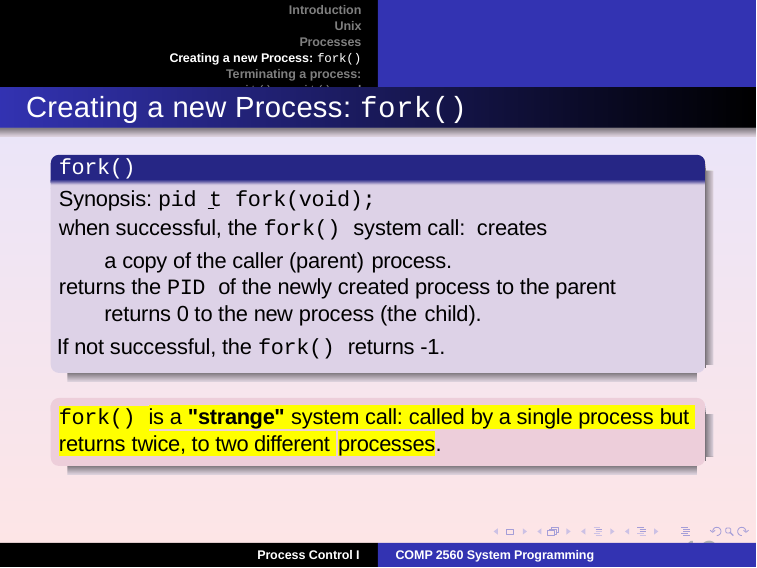

Introduction  Unix Processes
Creating a new Process: fork()  Terminating a process: exit()  wait() and waitpid()

Creating a new Process: fork()

fork()
Synopsis: pid t fork(void);

when successful, the fork() system call:  creates a copy of the caller (parent) process.
returns the PID of the newly created process to the parent  returns 0 to the new process (the child).
If not successful, the fork() returns -1.

fork() is a "strange" system call: called by a single process but  returns twice, to two different processes.

12

Process Control I
COMP 2560 System Programming